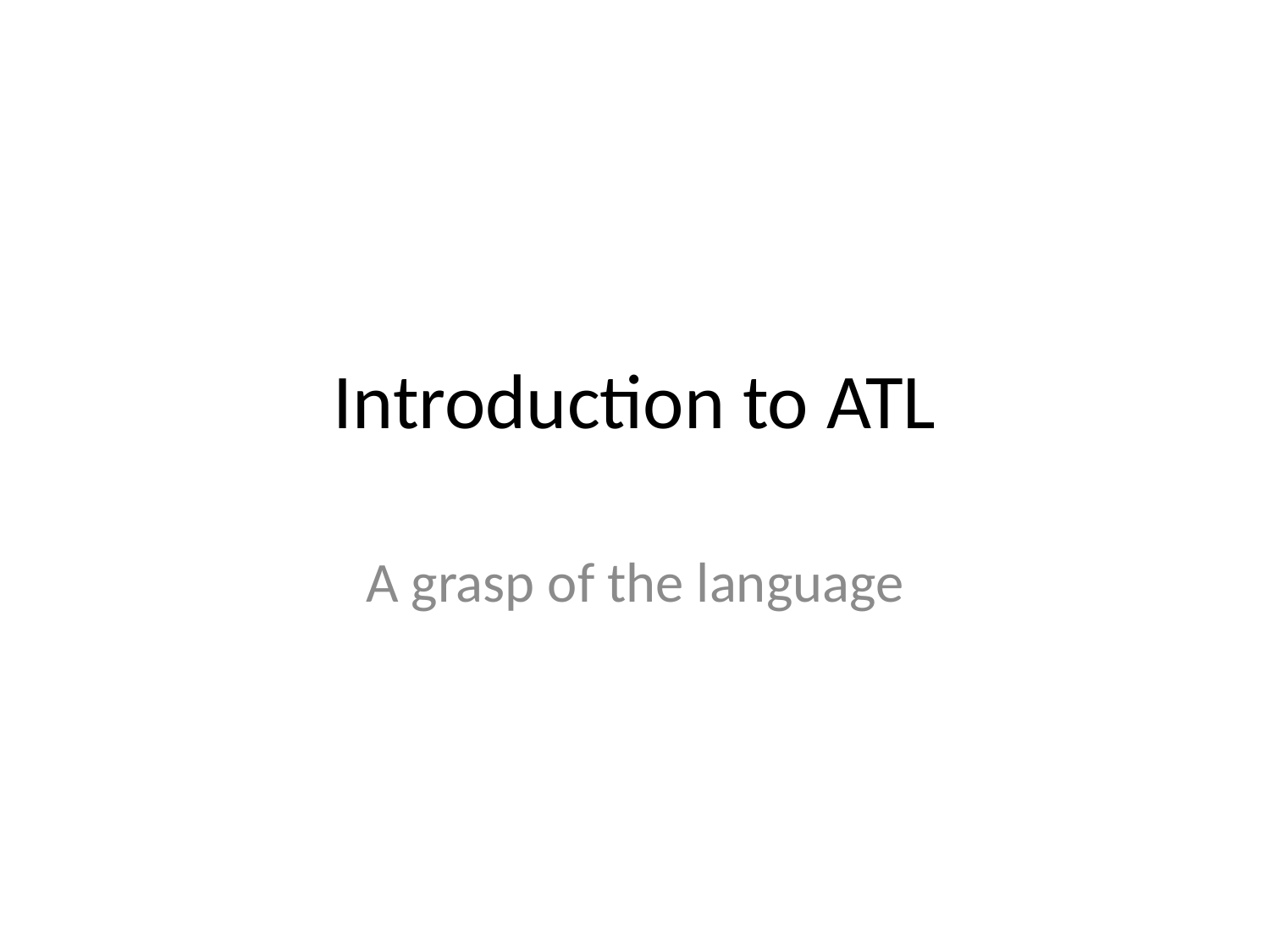

# Introduction to ATL
A grasp of the language